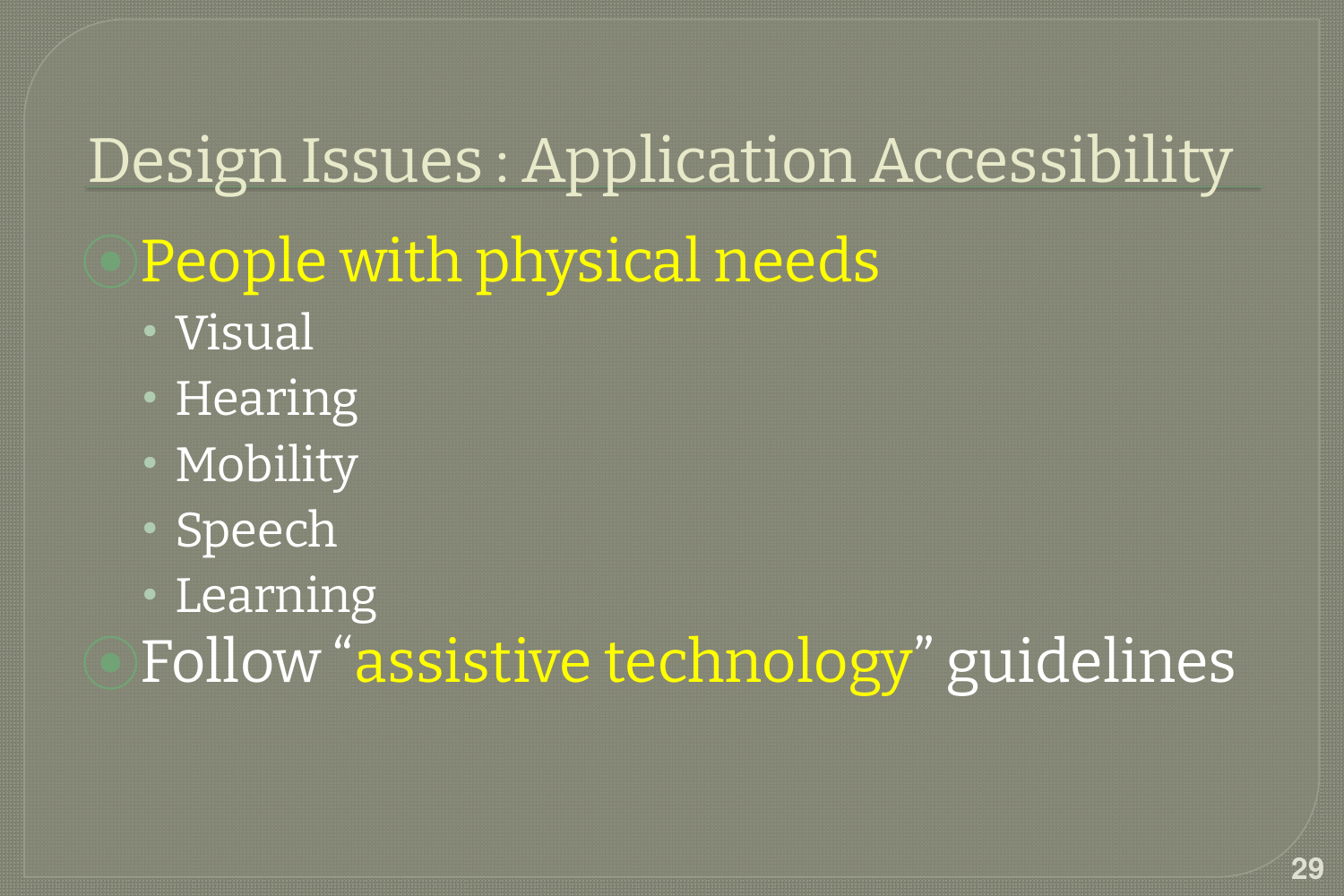

# Design Issues : Application Accessibility
People with physical needs
Visual
Hearing
Mobility
Speech
Learning
Follow “assistive technology” guidelines

29